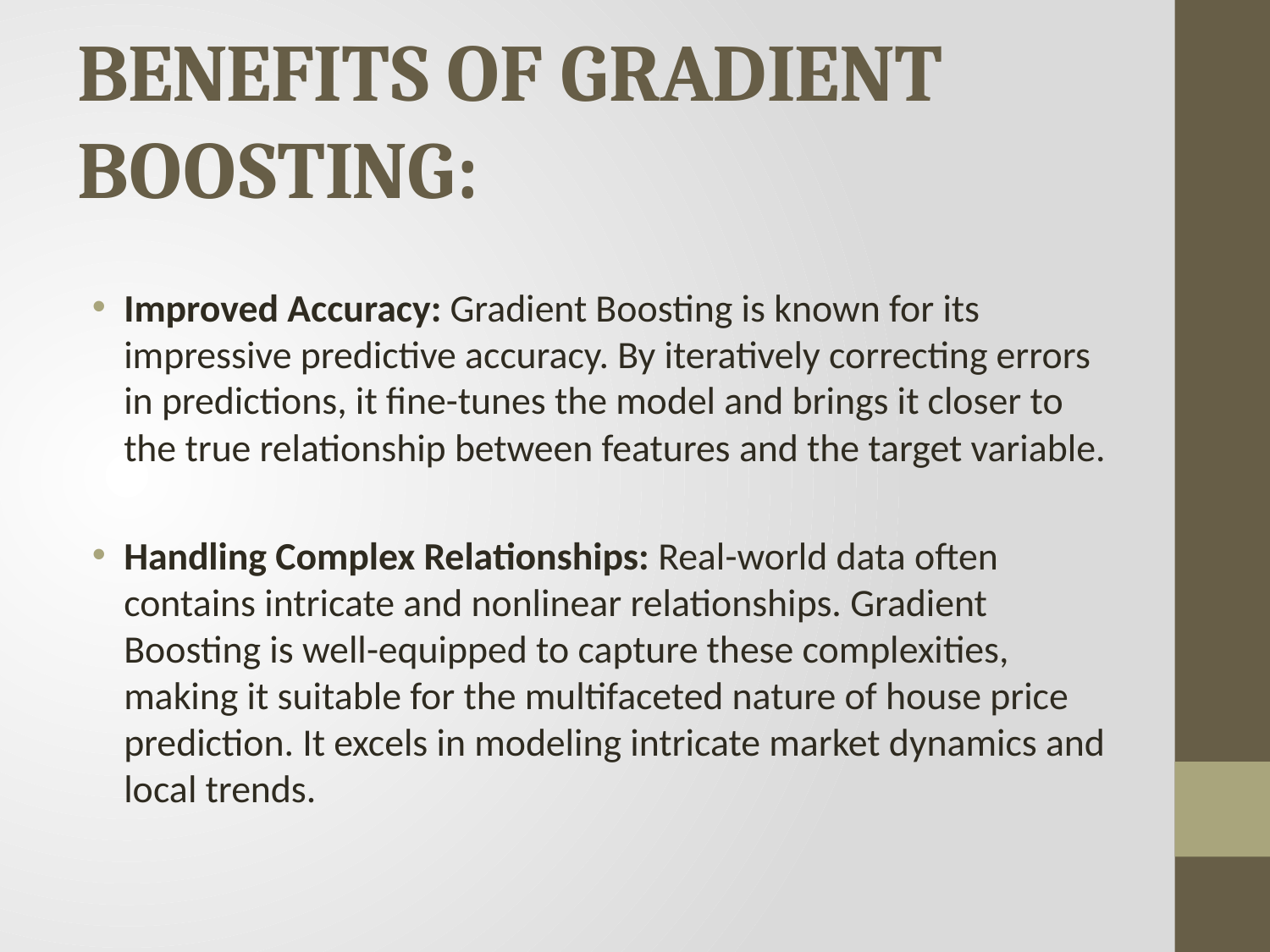

# BENEFITS OF GRADIENT BOOSTING:

Improved Accuracy: Gradient Boosting is known for its impressive predictive accuracy. By iteratively correcting errors in predictions, it fine-tunes the model and brings it closer to the true relationship between features and the target variable.

Handling Complex Relationships: Real-world data often contains intricate and nonlinear relationships. Gradient Boosting is well-equipped to capture these complexities, making it suitable for the multifaceted nature of house price prediction. It excels in modeling intricate market dynamics and local trends.